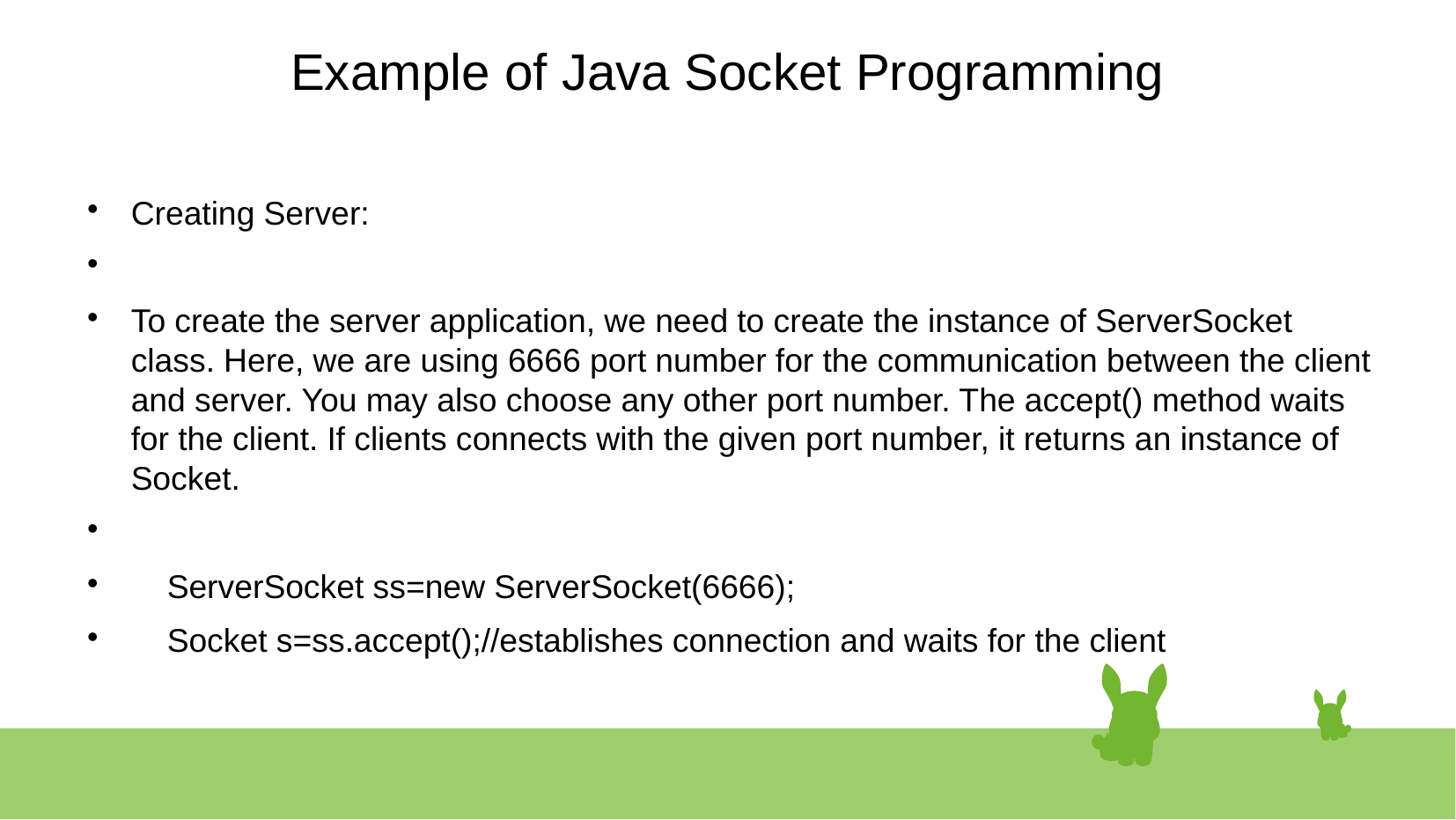

# Example of Java Socket Programming
Creating Server:

To create the server application, we need to create the instance of ServerSocket class. Here, we are using 6666 port number for the communication between the client and server. You may also choose any other port number. The accept() method waits for the client. If clients connects with the given port number, it returns an instance of Socket.

    ServerSocket ss=new ServerSocket(6666);
    Socket s=ss.accept();//establishes connection and waits for the client